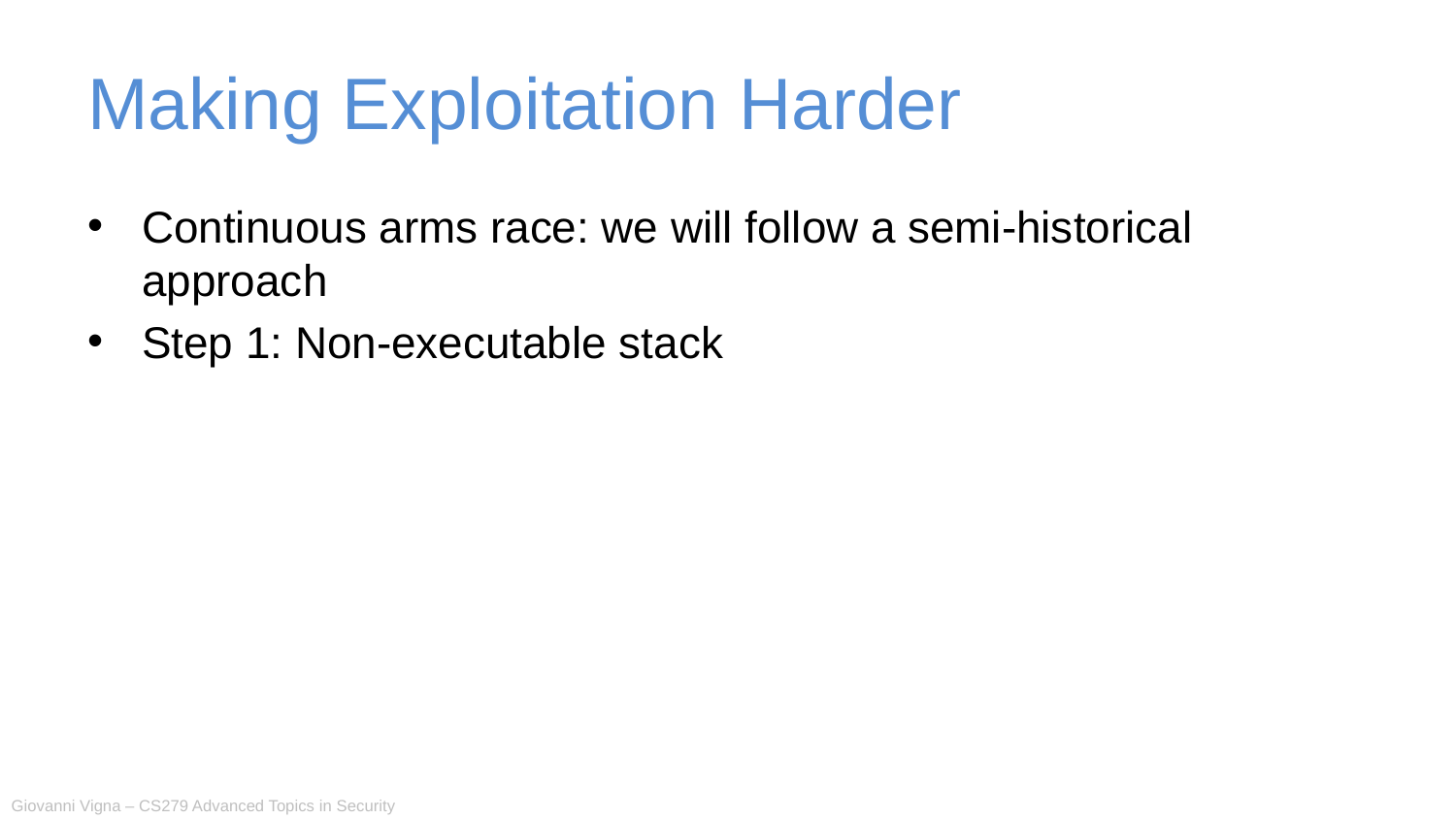

# Making Exploitation Harder
Continuous arms race: we will follow a semi-historical approach
Step 1: Non-executable stack